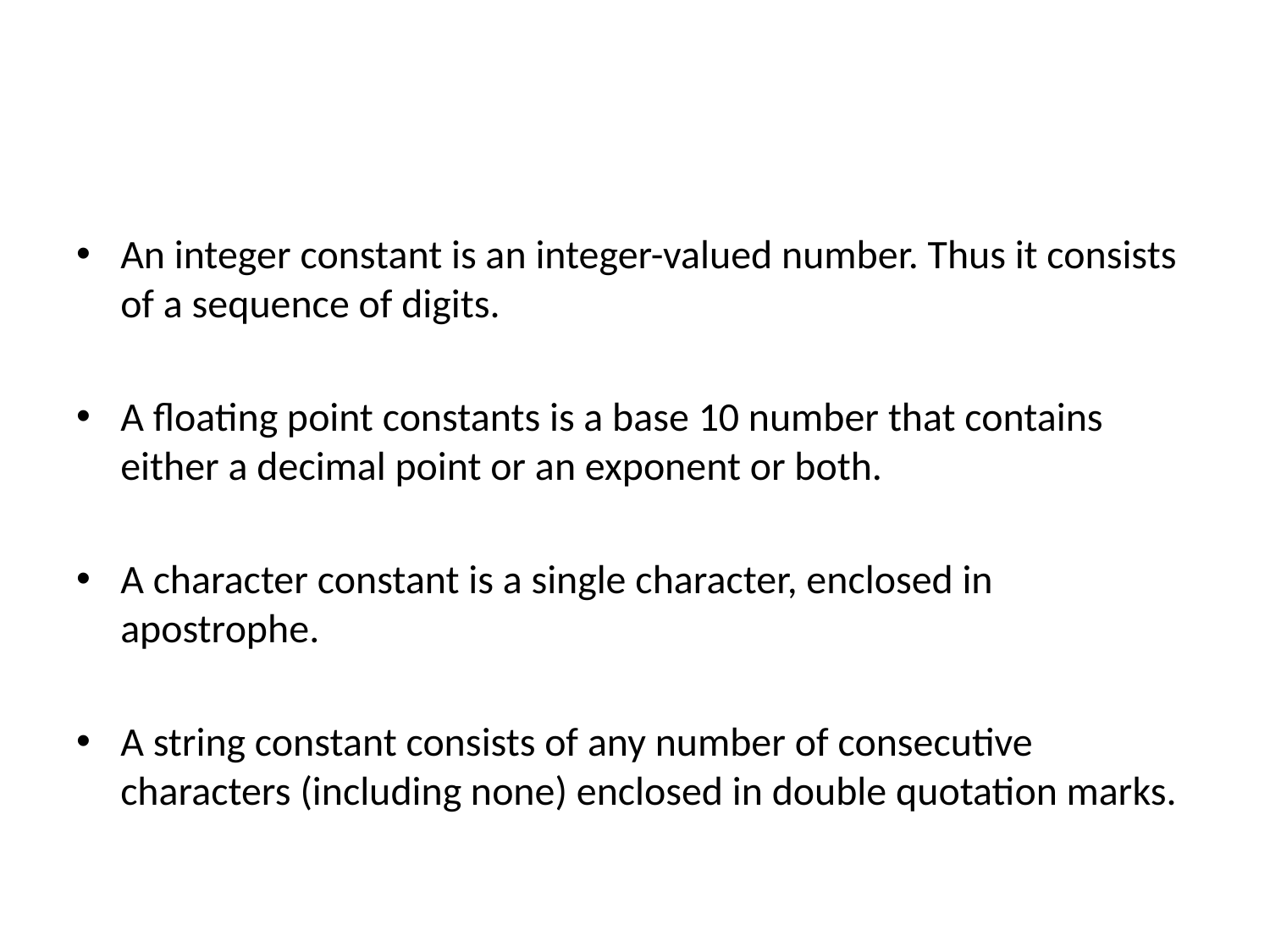

#
An integer constant is an integer-valued number. Thus it consists of a sequence of digits.

A floating point constants is a base 10 number that contains either a decimal point or an exponent or both.

A character constant is a single character, enclosed in apostrophe.

A string constant consists of any number of consecutive characters (including none) enclosed in double quotation marks.